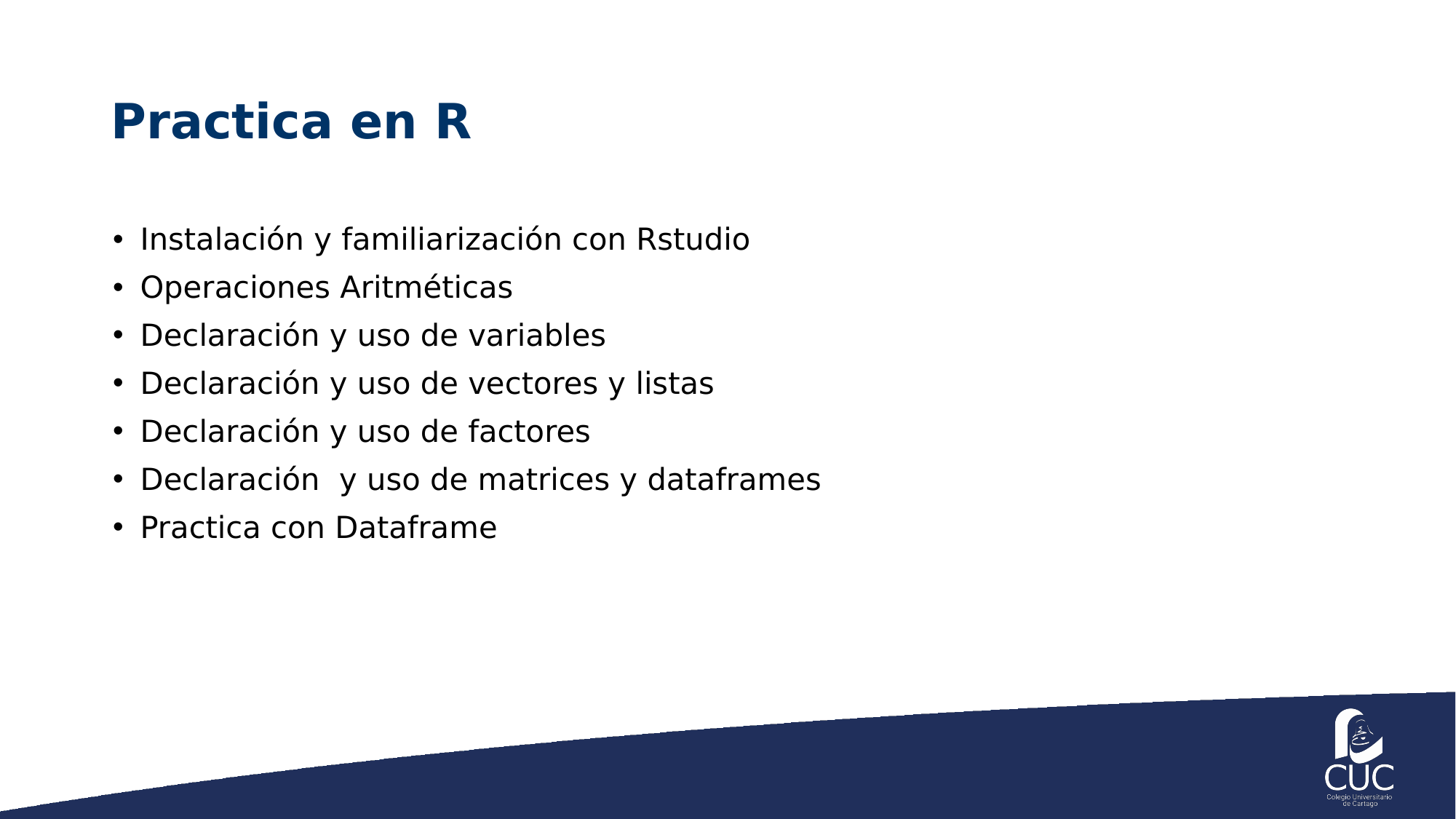

# Practica en R
Instalación y familiarización con Rstudio
Operaciones Aritméticas
Declaración y uso de variables
Declaración y uso de vectores y listas
Declaración y uso de factores
Declaración  y uso de matrices y dataframes
Practica con Dataframe